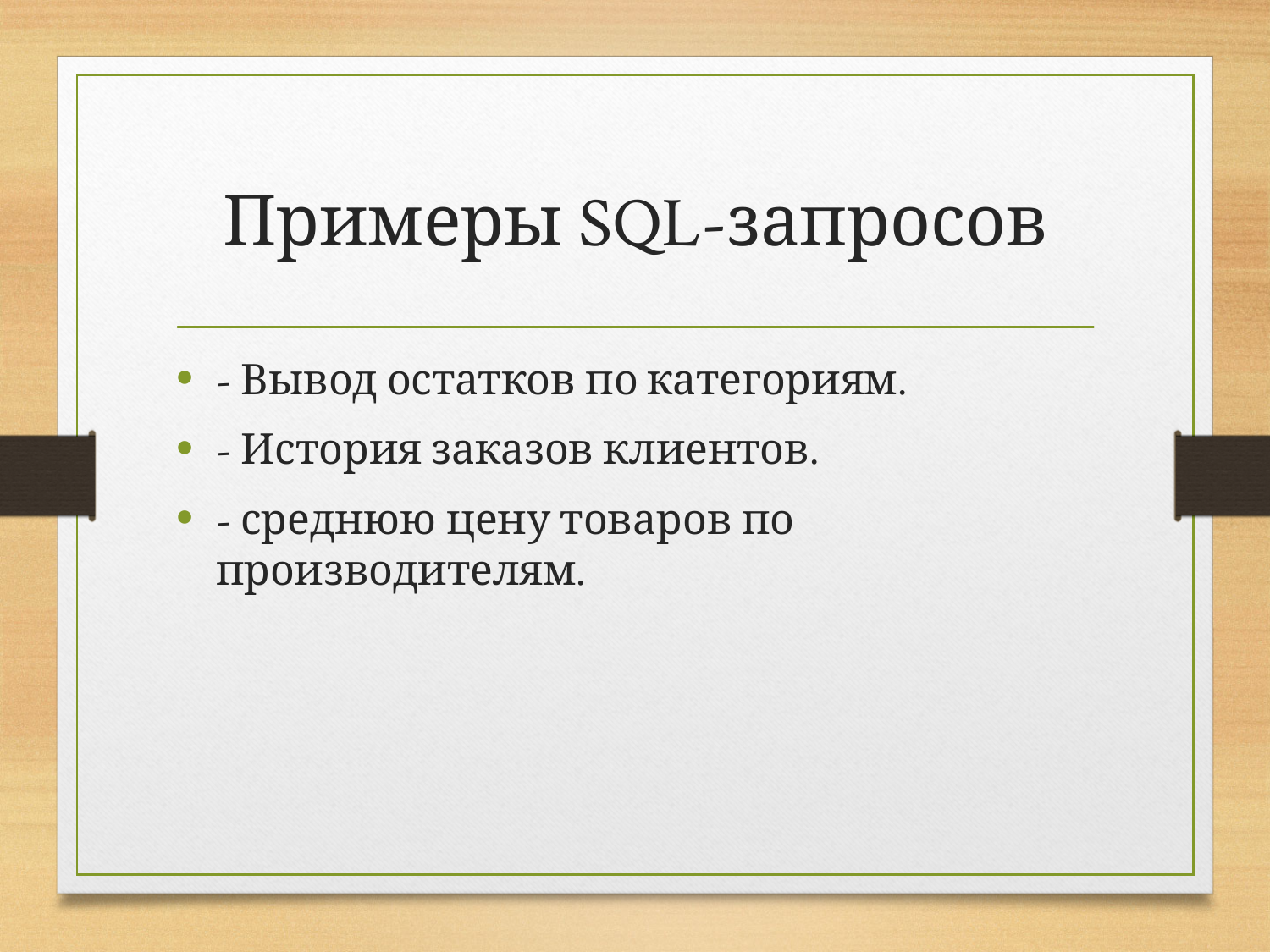

# Примеры SQL-запросов
- Вывод остатков по категориям.
- История заказов клиентов.
- среднюю цену товаров по производителям.